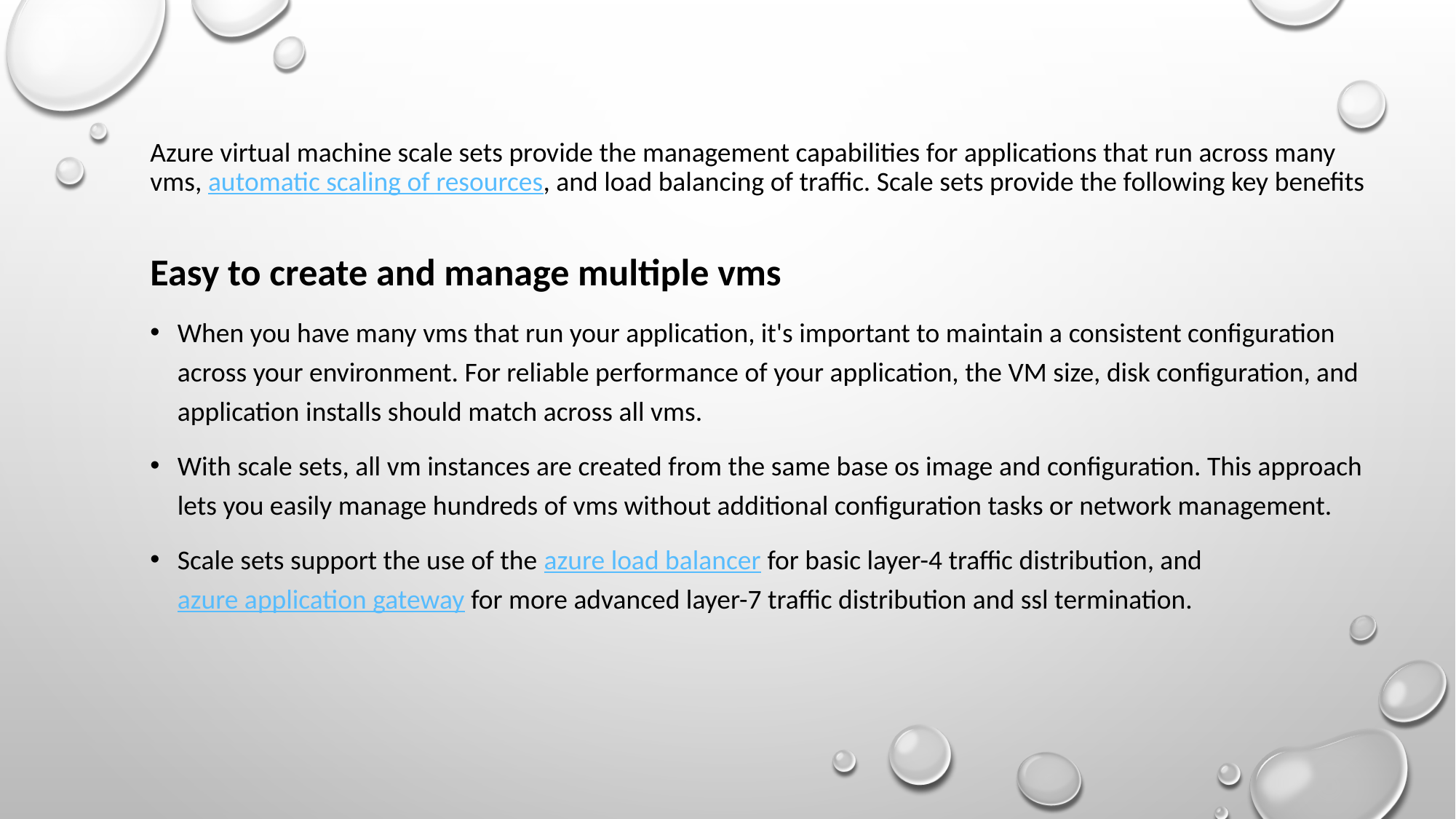

# Azure virtual machine scale sets provide the management capabilities for applications that run across many vms, automatic scaling of resources, and load balancing of traffic. Scale sets provide the following key benefits
Easy to create and manage multiple vms
When you have many vms that run your application, it's important to maintain a consistent configuration across your environment. For reliable performance of your application, the VM size, disk configuration, and application installs should match across all vms.
With scale sets, all vm instances are created from the same base os image and configuration. This approach lets you easily manage hundreds of vms without additional configuration tasks or network management.
Scale sets support the use of the azure load balancer for basic layer-4 traffic distribution, and azure application gateway for more advanced layer-7 traffic distribution and ssl termination.